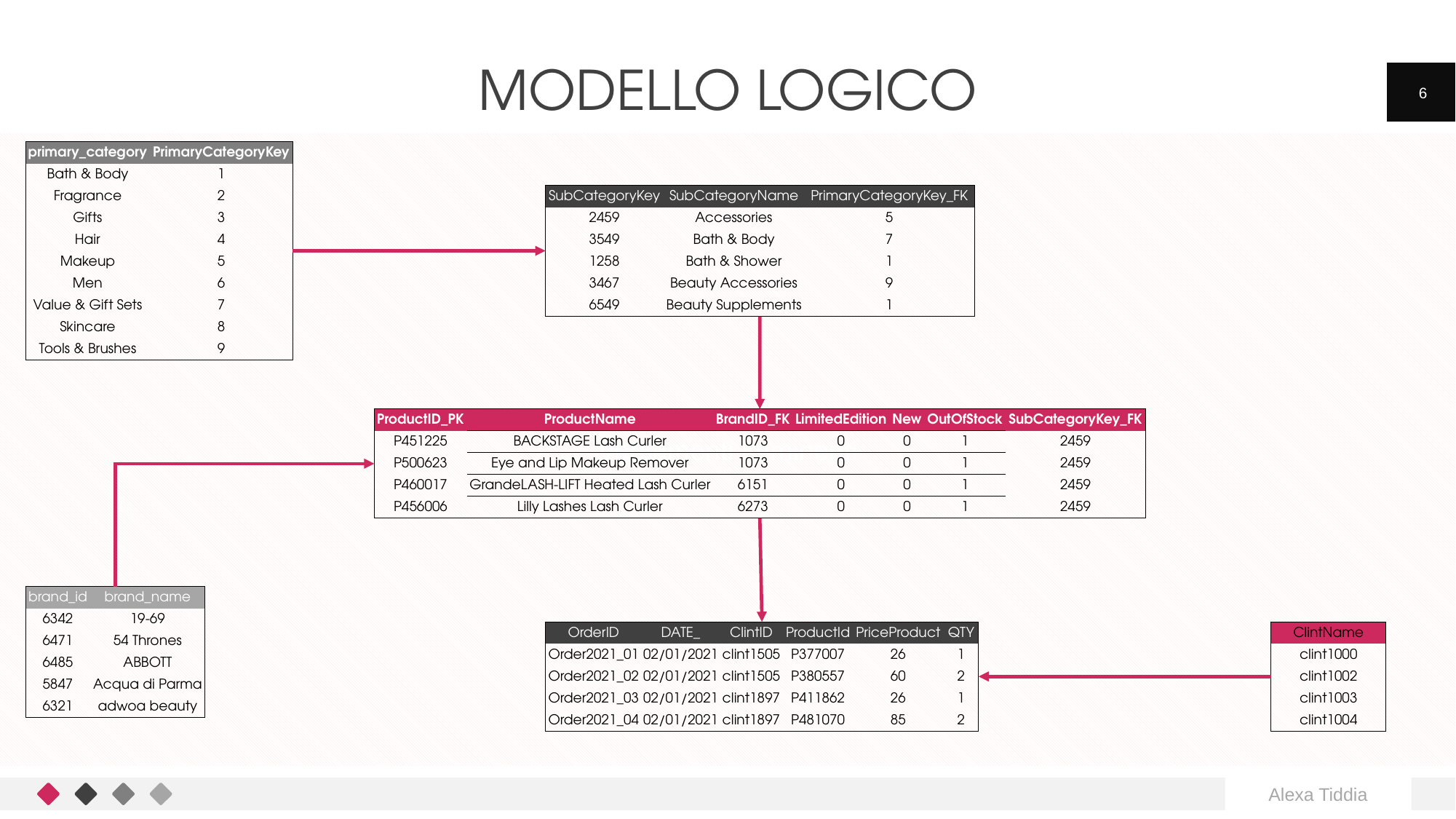

# MODELLO LOGICO
6
Versamenti imminenti
| primary\_category | PrimaryCategoryKey |
| --- | --- |
| Bath & Body | 1 |
| Fragrance | 2 |
| Gifts | 3 |
| Hair | 4 |
| Makeup | 5 |
| Men | 6 |
| Value & Gift Sets | 7 |
| Skincare | 8 |
| Tools & Brushes | 9 |
| SubCategoryKey | SubCategoryName | PrimaryCategoryKey\_FK |
| --- | --- | --- |
| 2459 | Accessories | 5 |
| 3549 | Bath & Body | 7 |
| 1258 | Bath & Shower | 1 |
| 3467 | Beauty Accessories | 9 |
| 6549 | Beauty Supplements | 1 |
| ProductID\_PK | ProductName | BrandID\_FK | LimitedEdition | New | OutOfStock | SubCategoryKey\_FK |
| --- | --- | --- | --- | --- | --- | --- |
| P451225 | BACKSTAGE Lash Curler | 1073 | 0 | 0 | 1 | 2459 |
| P500623 | Eye and Lip Makeup Remover | 1073 | 0 | 0 | 1 | 2459 |
| P460017 | GrandeLASH-LIFT Heated Lash Curler | 6151 | 0 | 0 | 1 | 2459 |
| P456006 | Lilly Lashes Lash Curler | 6273 | 0 | 0 | 1 | 2459 |
| brand\_id | brand\_name |
| --- | --- |
| 6342 | 19-69 |
| 6471 | 54 Thrones |
| 6485 | ABBOTT |
| 5847 | Acqua di Parma |
| 6321 | adwoa beauty |
| OrderID | DATE\_ | ClintID | ProductId | PriceProduct | QTY |
| --- | --- | --- | --- | --- | --- |
| Order2021\_01 | 02/01/2021 | clint1505 | P377007 | 26 | 1 |
| Order2021\_02 | 02/01/2021 | clint1505 | P380557 | 60 | 2 |
| Order2021\_03 | 02/01/2021 | clint1897 | P411862 | 26 | 1 |
| Order2021\_04 | 02/01/2021 | clint1897 | P481070 | 85 | 2 |
| ClintName |
| --- |
| clint1000 |
| clint1002 |
| clint1003 |
| clint1004 |
Alexa Tiddia